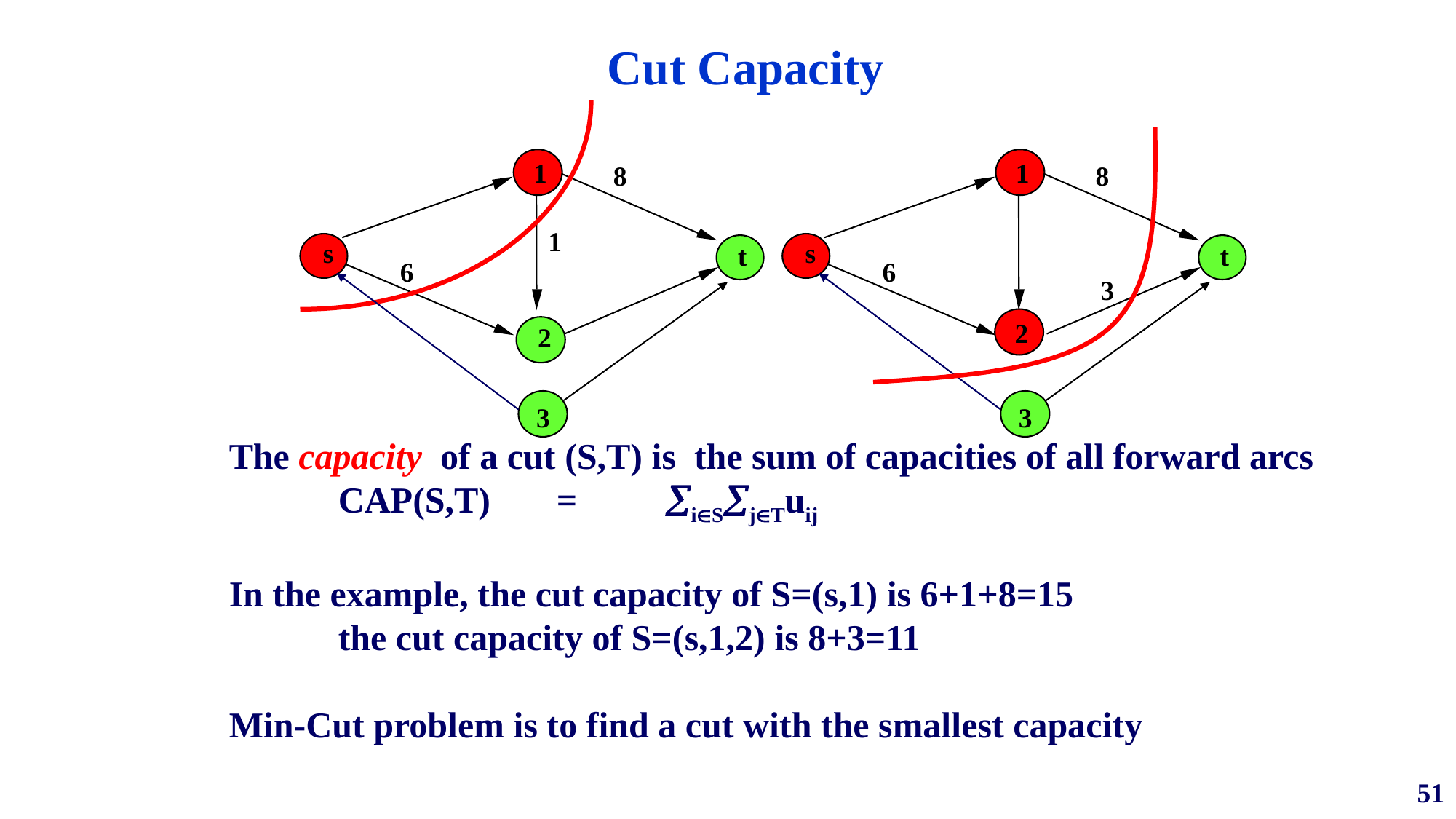

# Cut Capacity

1
1
8

8

1

s
s
t
t
6
6

3

2

2

3
3
The capacity  of a cut (S,T) is  the sum of capacities of all forward arcs
	CAP(S,T) 	= 	∑i∈S∑j∈Tuij

In the example, the cut capacity of S=(s,1) is 6+1+8=15
	the cut capacity of S=(s,1,2) is 8+3=11

Min-Cut problem is to find a cut with the smallest capacity
51